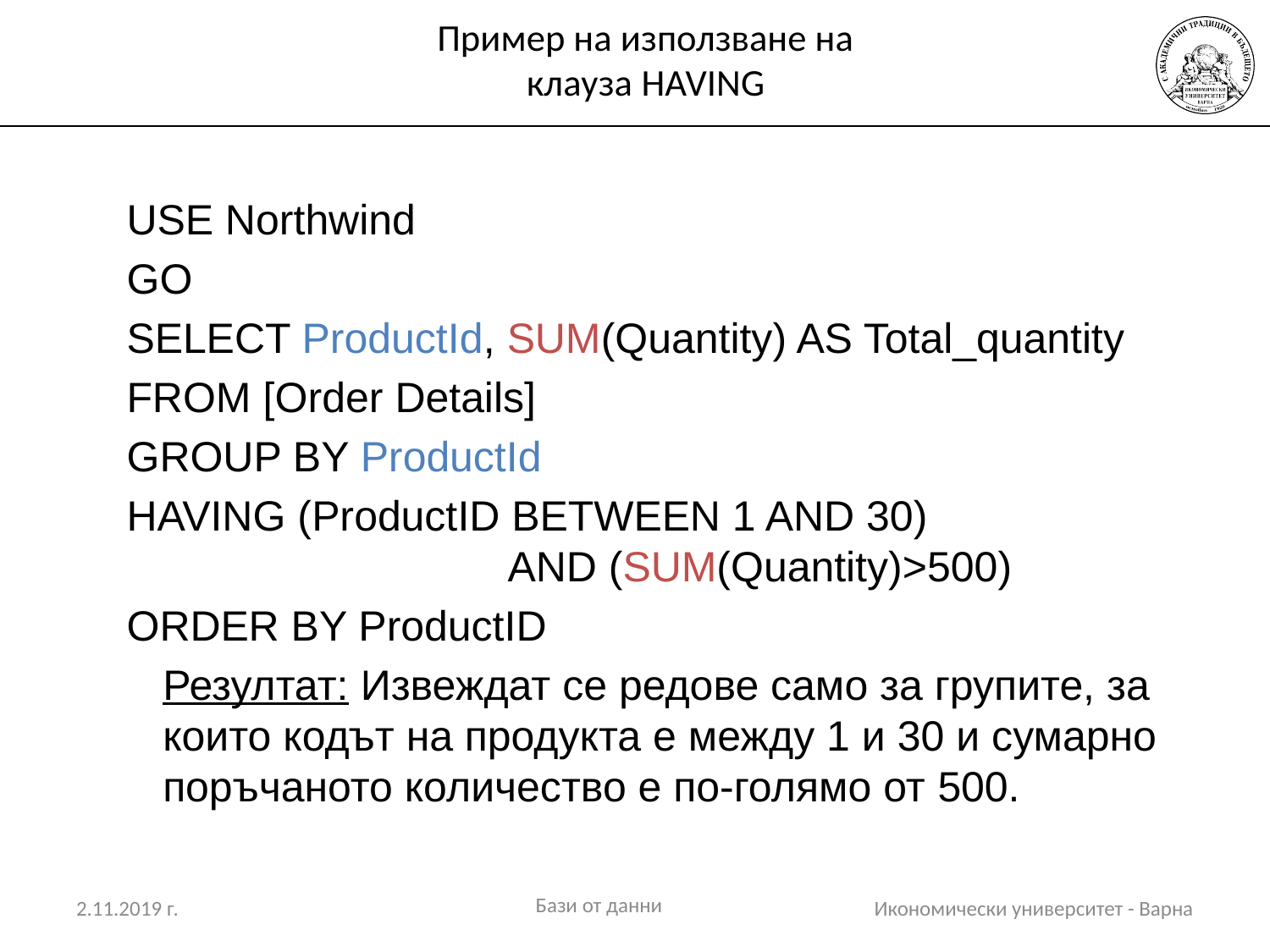

# Пример на използване на клауза HAVING
USE Northwind
GO
SELECT ProductId, SUM(Quantity) AS Total_quantity
FROM [Order Details]
GROUP BY ProductId
HAVING (ProductID BETWEEN 1 AND 30)
			AND (SUM(Quantity)>500)
ORDER BY ProductID
	Резултат: Извеждат се редове само за групите, за които кодът на продукта е между 1 и 30 и сумарно поръчаното количество е по-голямо от 500.
Бази от данни
2.11.2019 г.
Икономически университет - Варна